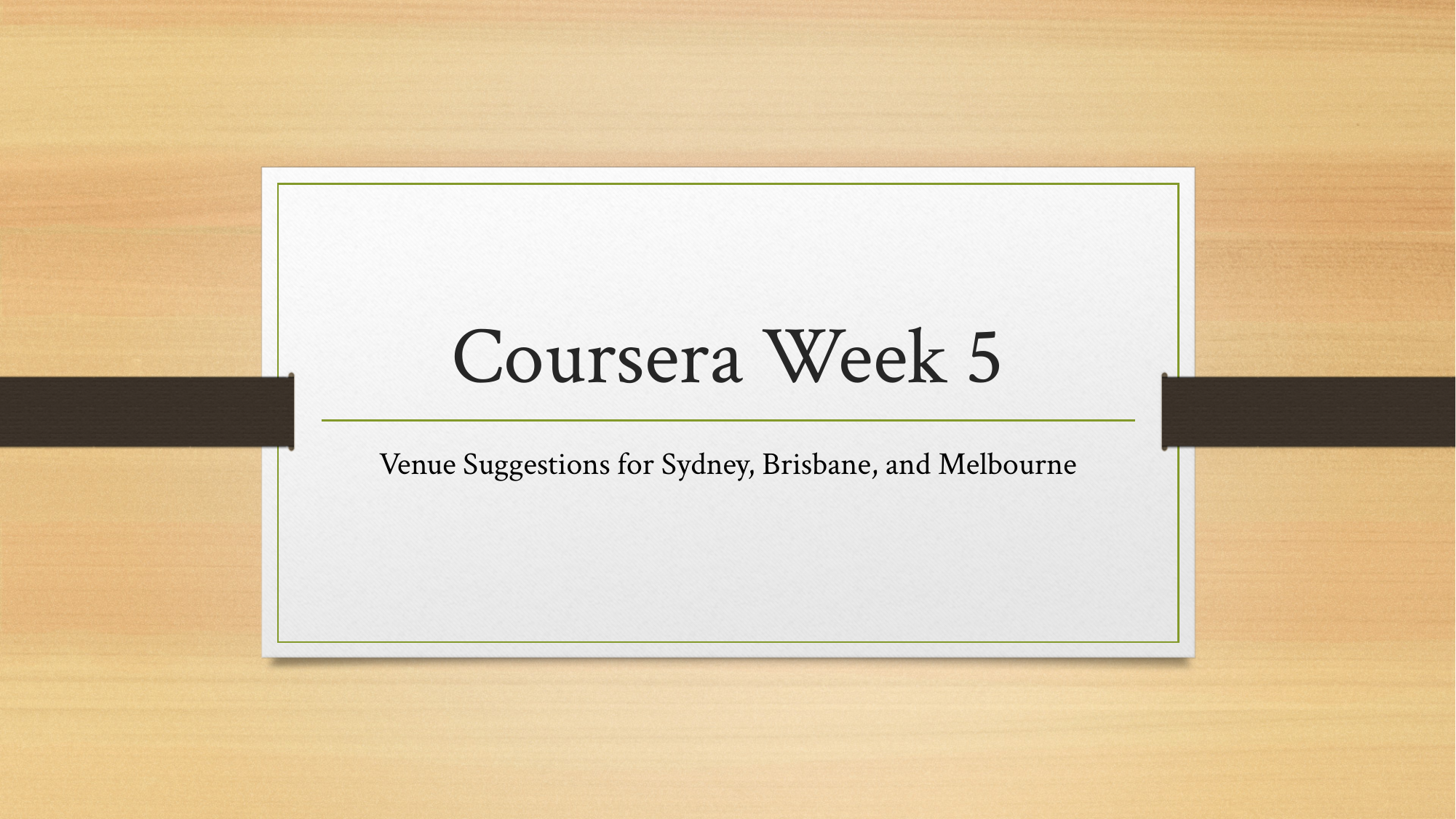

# Coursera Week 5
Venue Suggestions for Sydney, Brisbane, and Melbourne